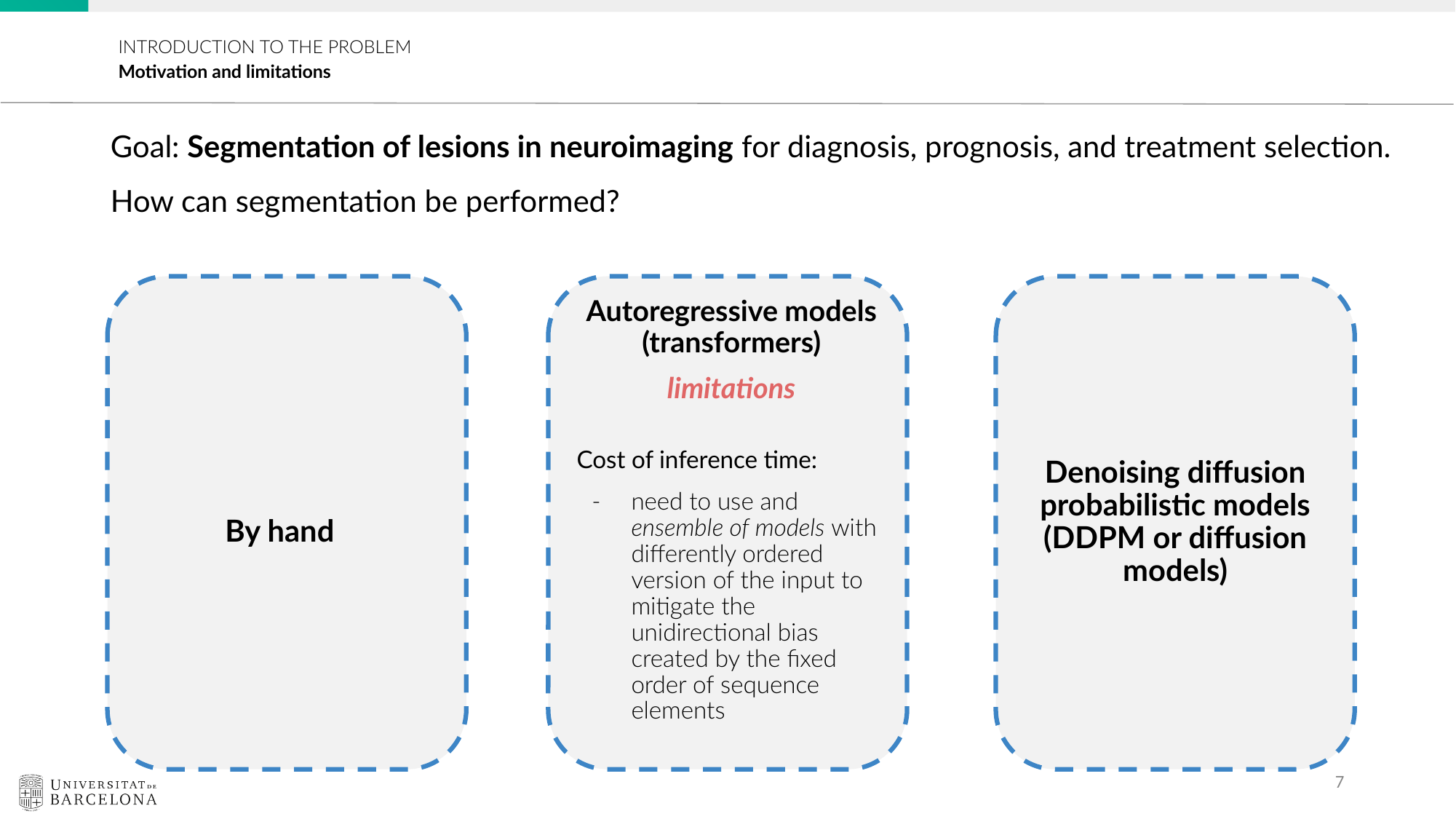

INTRODUCTION TO THE PROBLEM
Motivation and limitations
Goal: Segmentation of lesions in neuroimaging for diagnosis, prognosis, and treatment selection.

How can segmentation be performed?

Cost of inference time:
need to use and ensemble of models with differently ordered version of the input to mitigate the unidirectional bias created by the fixed order of sequence elements

Autoregressive models (transformers)
limitations
Denoising diffusion probabilistic models (DDPM or diffusion models)
By hand
7